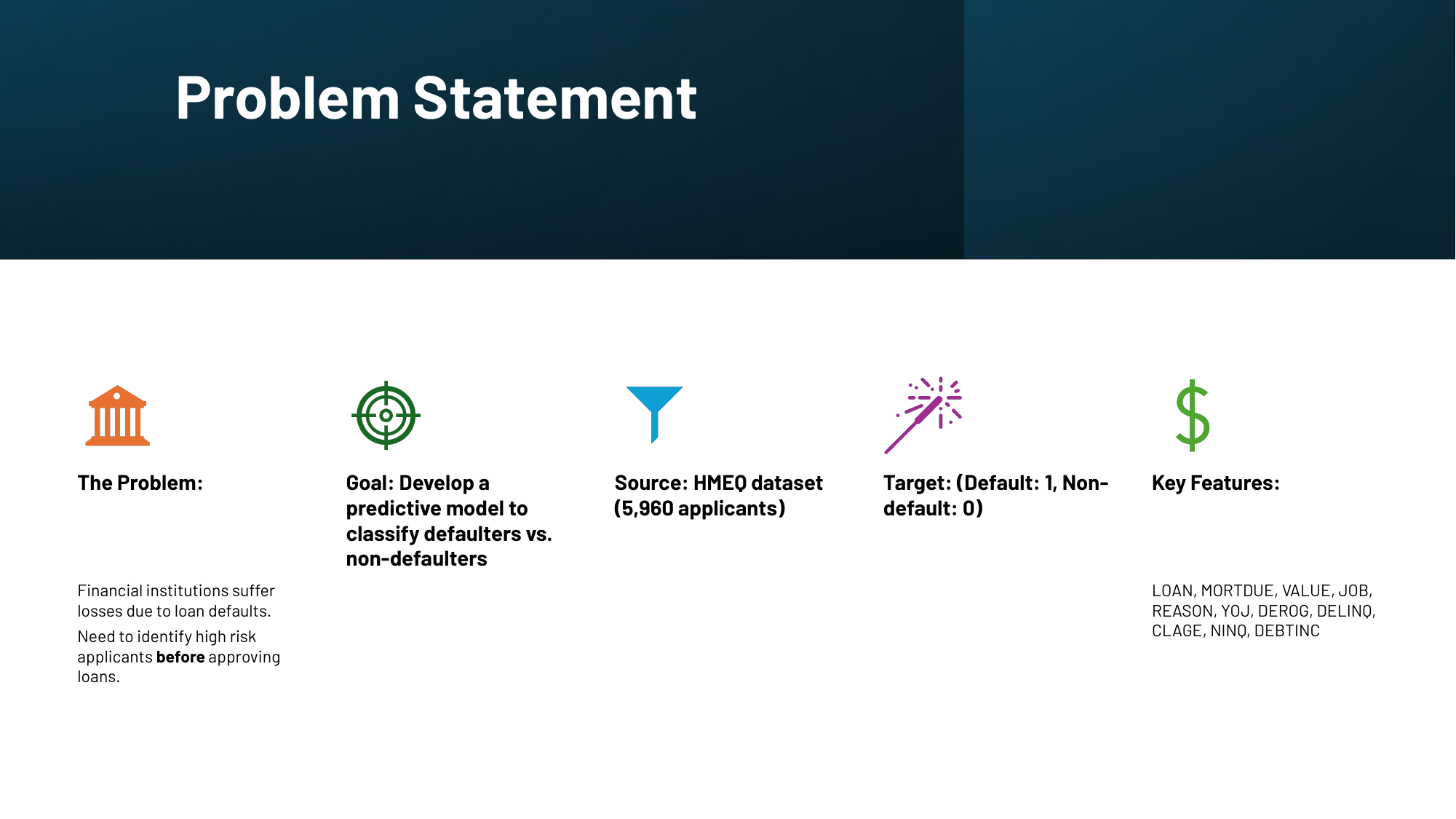

# Problem Statement
The Problem:
Financial institutions suffer losses due to loan defaults.
Need to identify high risk applicants before approving loans.
Goal: Develop a predictive model to classify defaulters vs. non-defaulters
Source: HMEQ dataset (5,960 applicants)
Target: (Default: 1, Non-default: 0)
Key Features:
LOAN, MORTDUE, VALUE, JOB, REASON, YOJ, DEROG, DELINQ, CLAGE, NINQ, DEBTINC